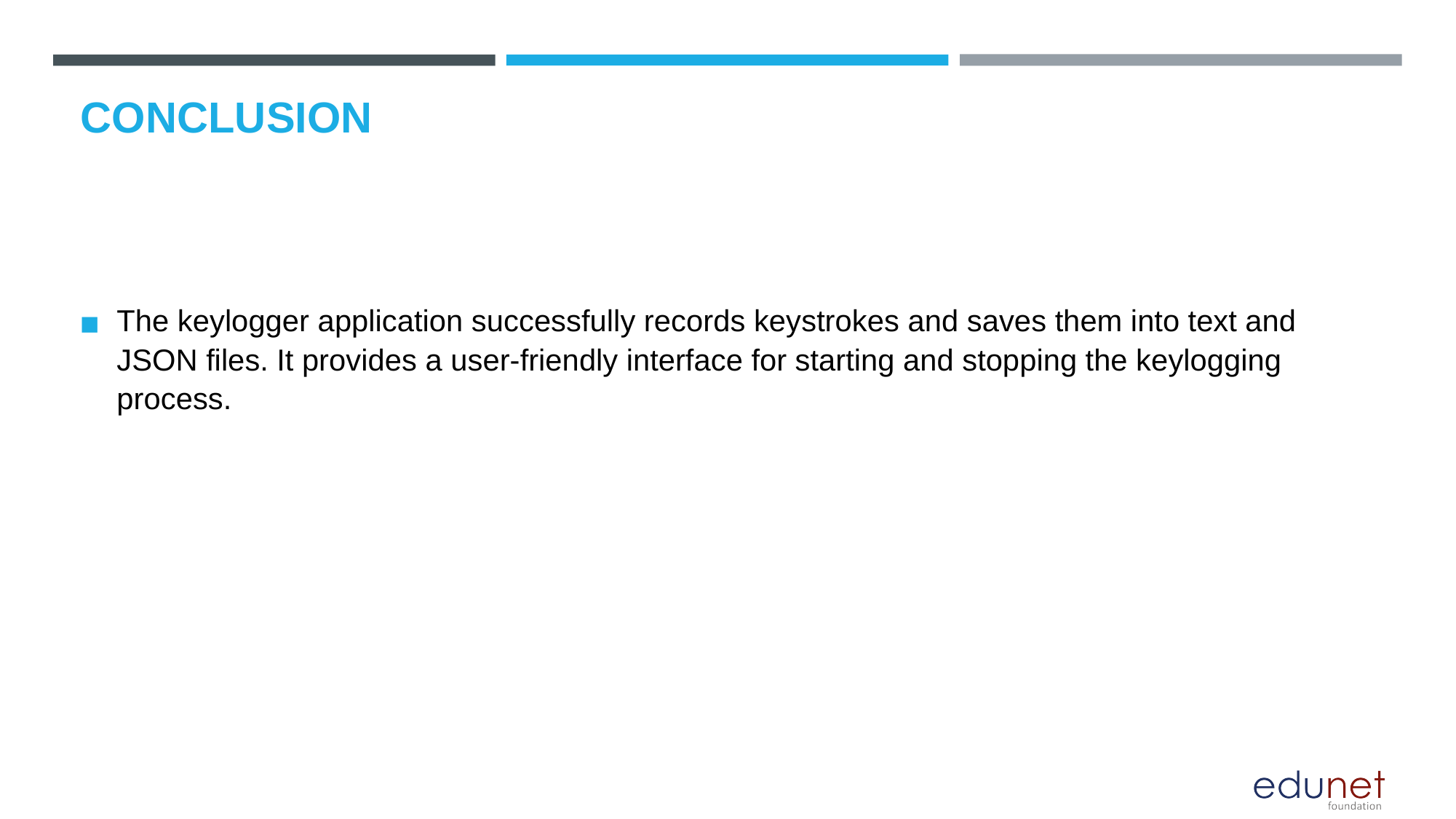

# CONCLUSION
The keylogger application successfully records keystrokes and saves them into text and JSON files. It provides a user-friendly interface for starting and stopping the keylogging process.